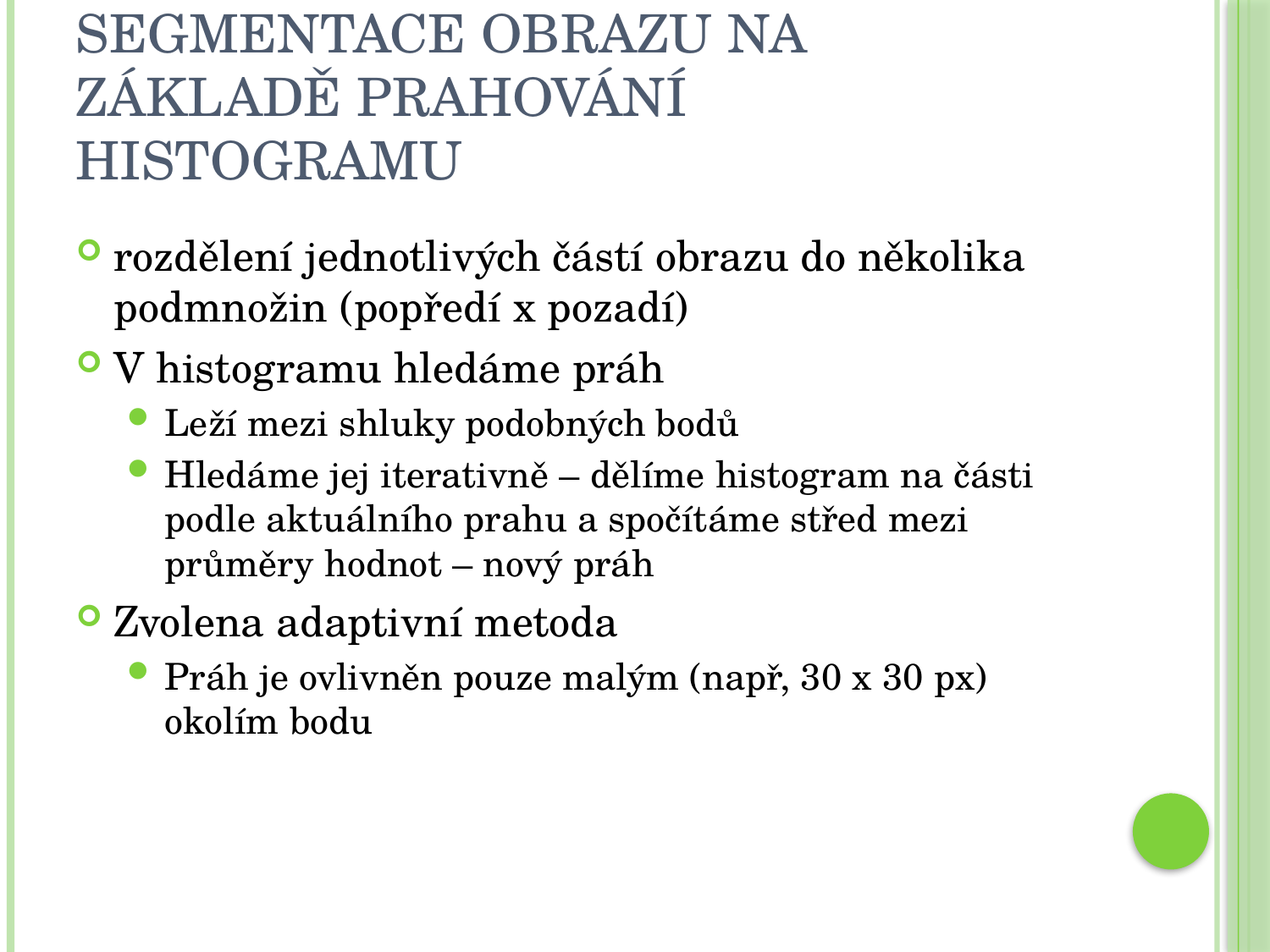

# Segmentace obrazu na základě prahování histogramu
rozdělení jednotlivých částí obrazu do několika podmnožin (popředí x pozadí)
V histogramu hledáme práh
Leží mezi shluky podobných bodů
Hledáme jej iterativně – dělíme histogram na části podle aktuálního prahu a spočítáme střed mezi průměry hodnot – nový práh
Zvolena adaptivní metoda
Práh je ovlivněn pouze malým (např, 30 x 30 px) okolím bodu